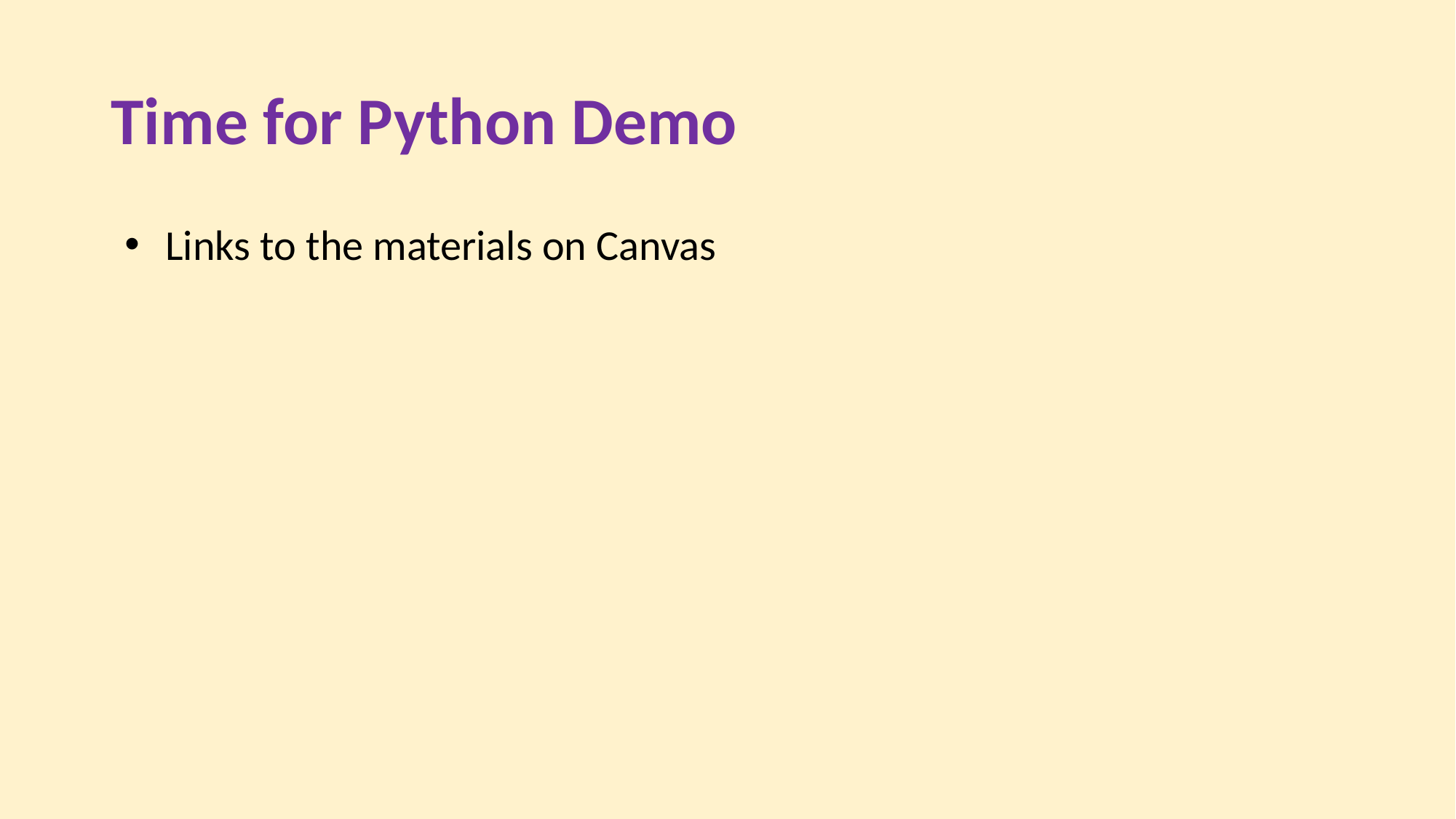

# Time for Python Demo
Links to the materials on Canvas